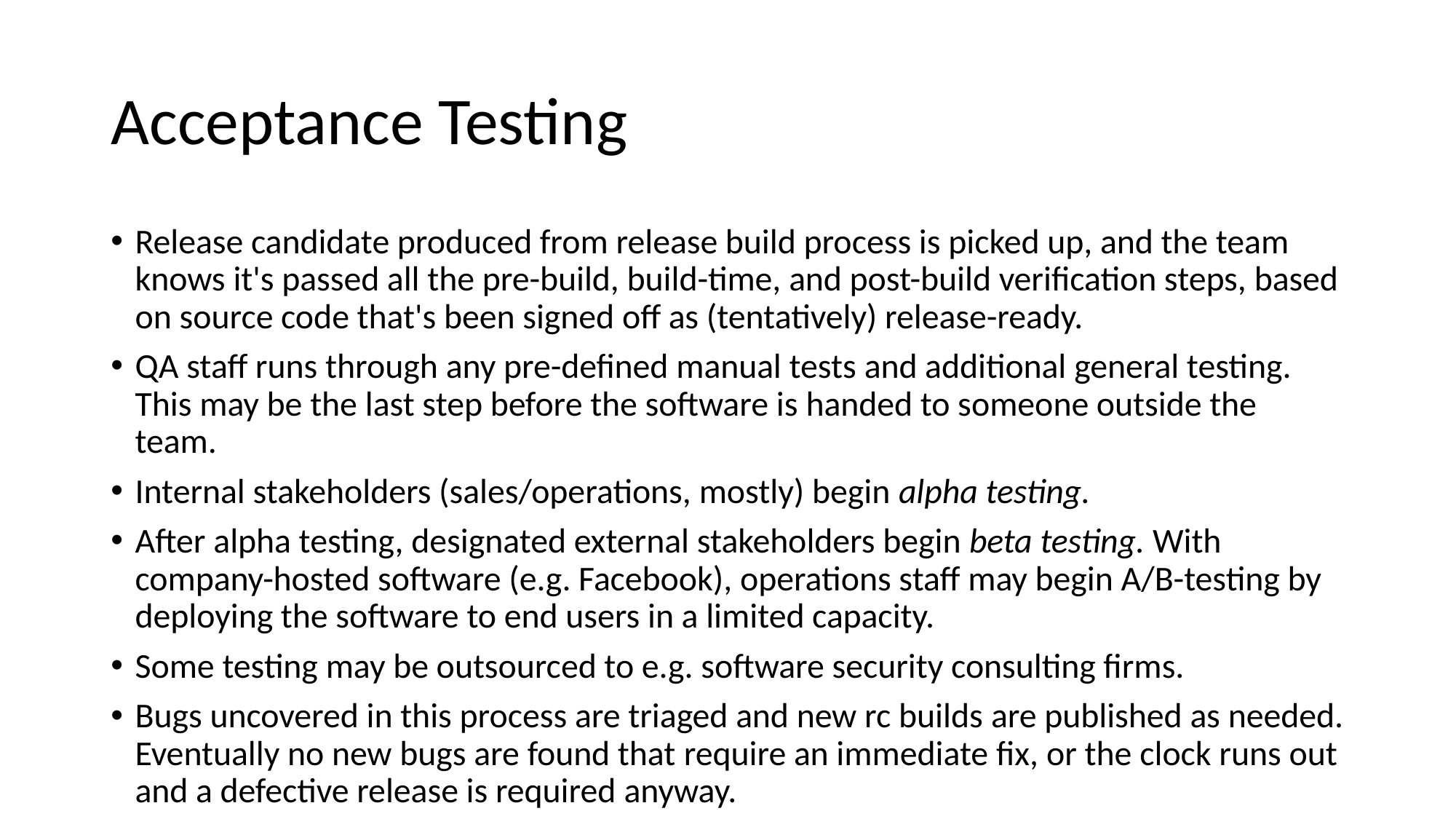

# Acceptance Testing
Release candidate produced from release build process is picked up, and the team knows it's passed all the pre-build, build-time, and post-build verification steps, based on source code that's been signed off as (tentatively) release-ready.
QA staff runs through any pre-defined manual tests and additional general testing. This may be the last step before the software is handed to someone outside the team.
Internal stakeholders (sales/operations, mostly) begin alpha testing.
After alpha testing, designated external stakeholders begin beta testing. With company-hosted software (e.g. Facebook), operations staff may begin A/B-testing by deploying the software to end users in a limited capacity.
Some testing may be outsourced to e.g. software security consulting firms.
Bugs uncovered in this process are triaged and new rc builds are published as needed. Eventually no new bugs are found that require an immediate fix, or the clock runs out and a defective release is required anyway.